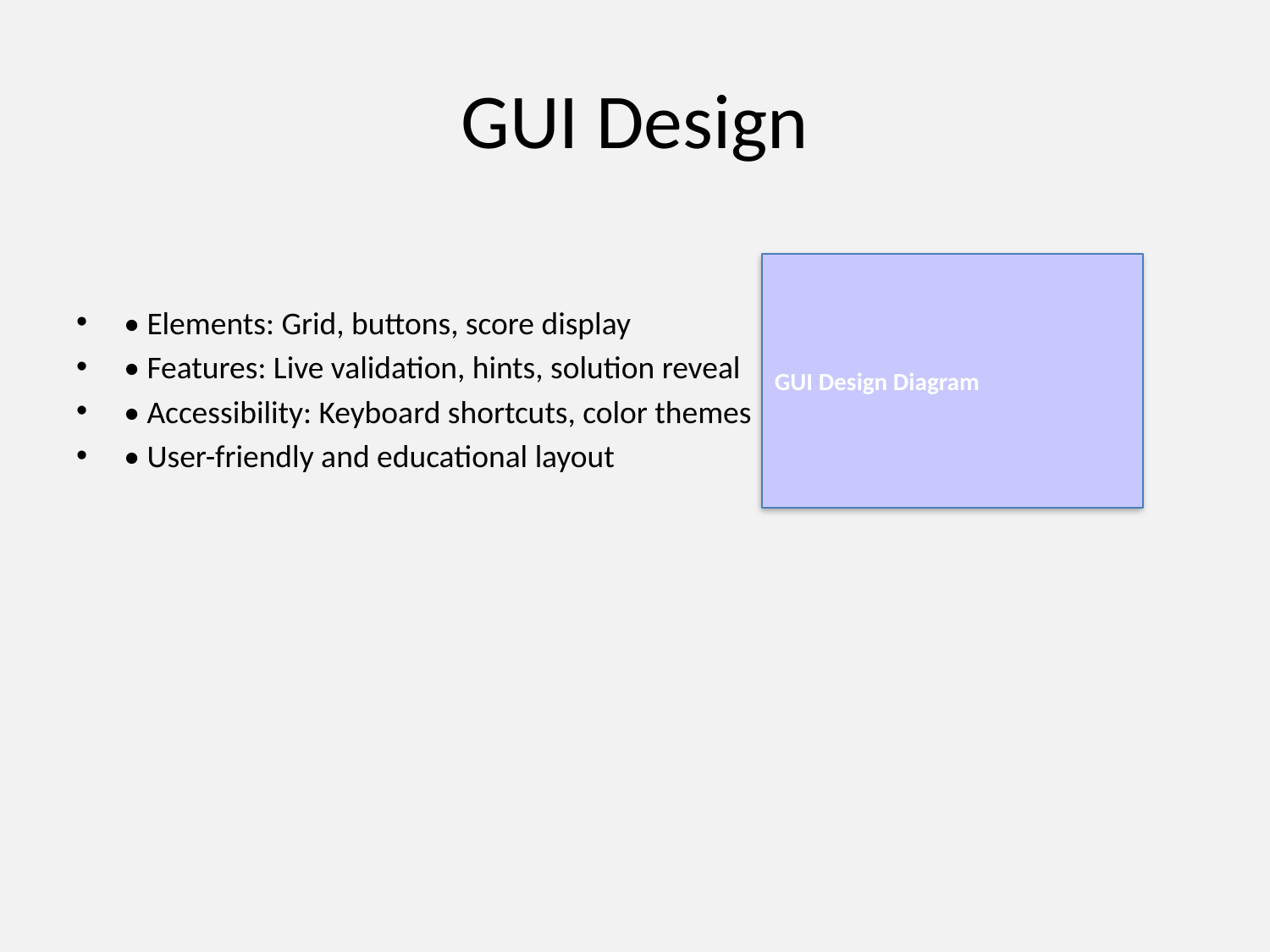

# GUI Design

• Elements: Grid, buttons, score display
• Features: Live validation, hints, solution reveal
• Accessibility: Keyboard shortcuts, color themes
• User-friendly and educational layout
GUI Design Diagram